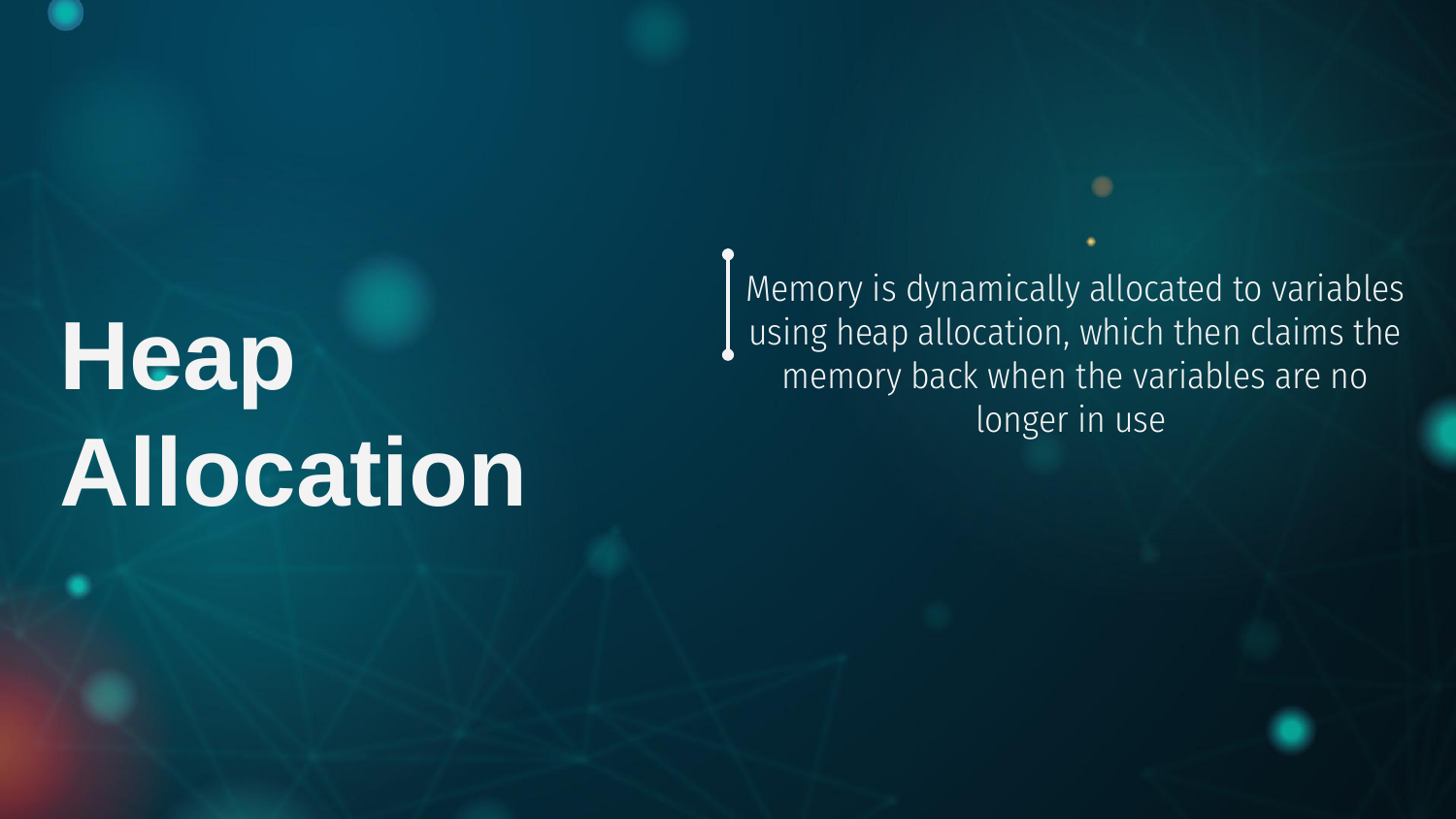

Memory is dynamically allocated to variables using heap allocation, which then claims the memory back when the variables are no longer in use

# Heap Allocation